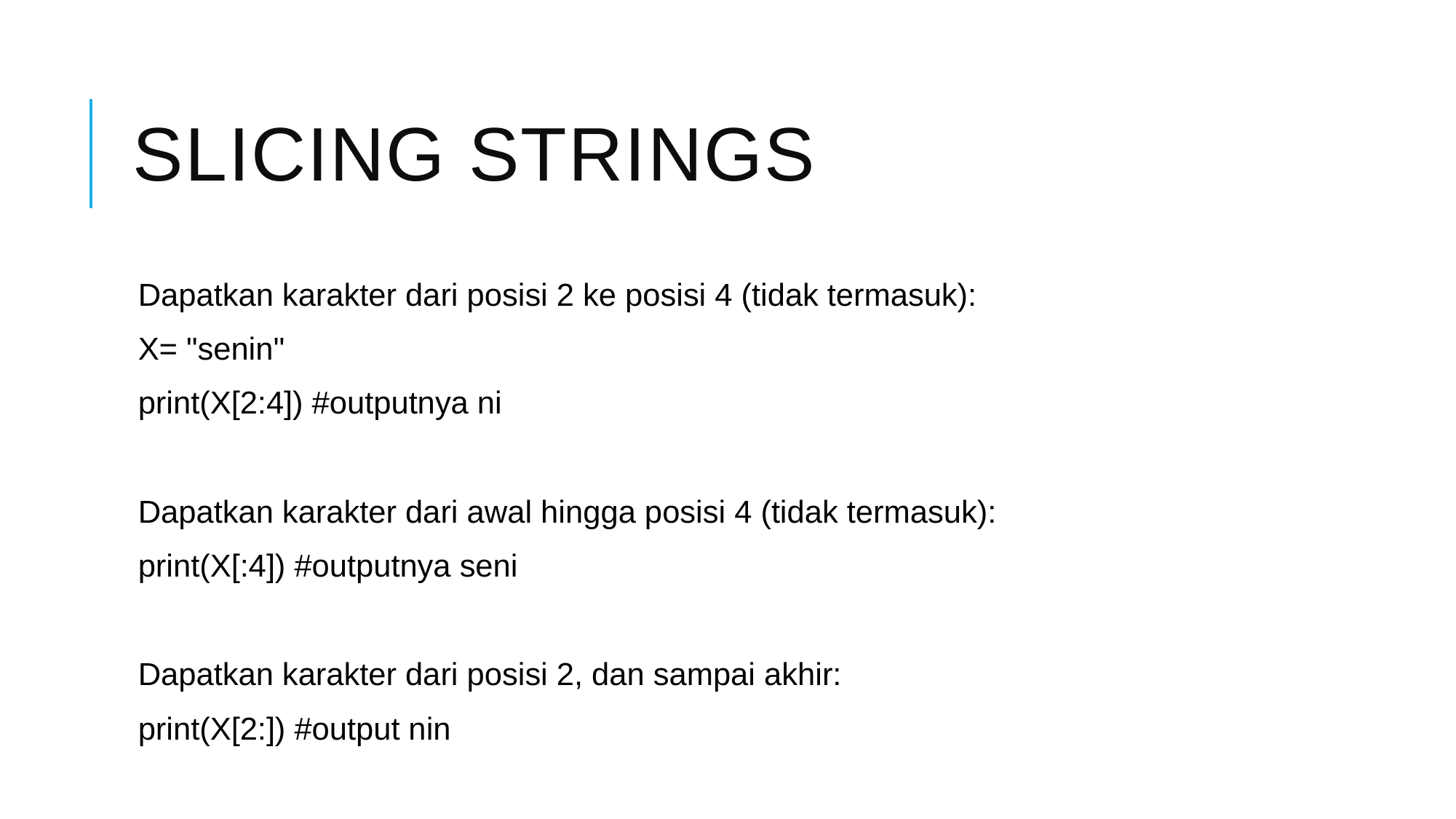

# Slicing Strings
Dapatkan karakter dari posisi 2 ke posisi 4 (tidak termasuk):
X= "senin"
print(X[2:4]) #outputnya ni

Dapatkan karakter dari awal hingga posisi 4 (tidak termasuk):
print(X[:4]) #outputnya seni

Dapatkan karakter dari posisi 2, dan sampai akhir:
print(X[2:]) #output nin